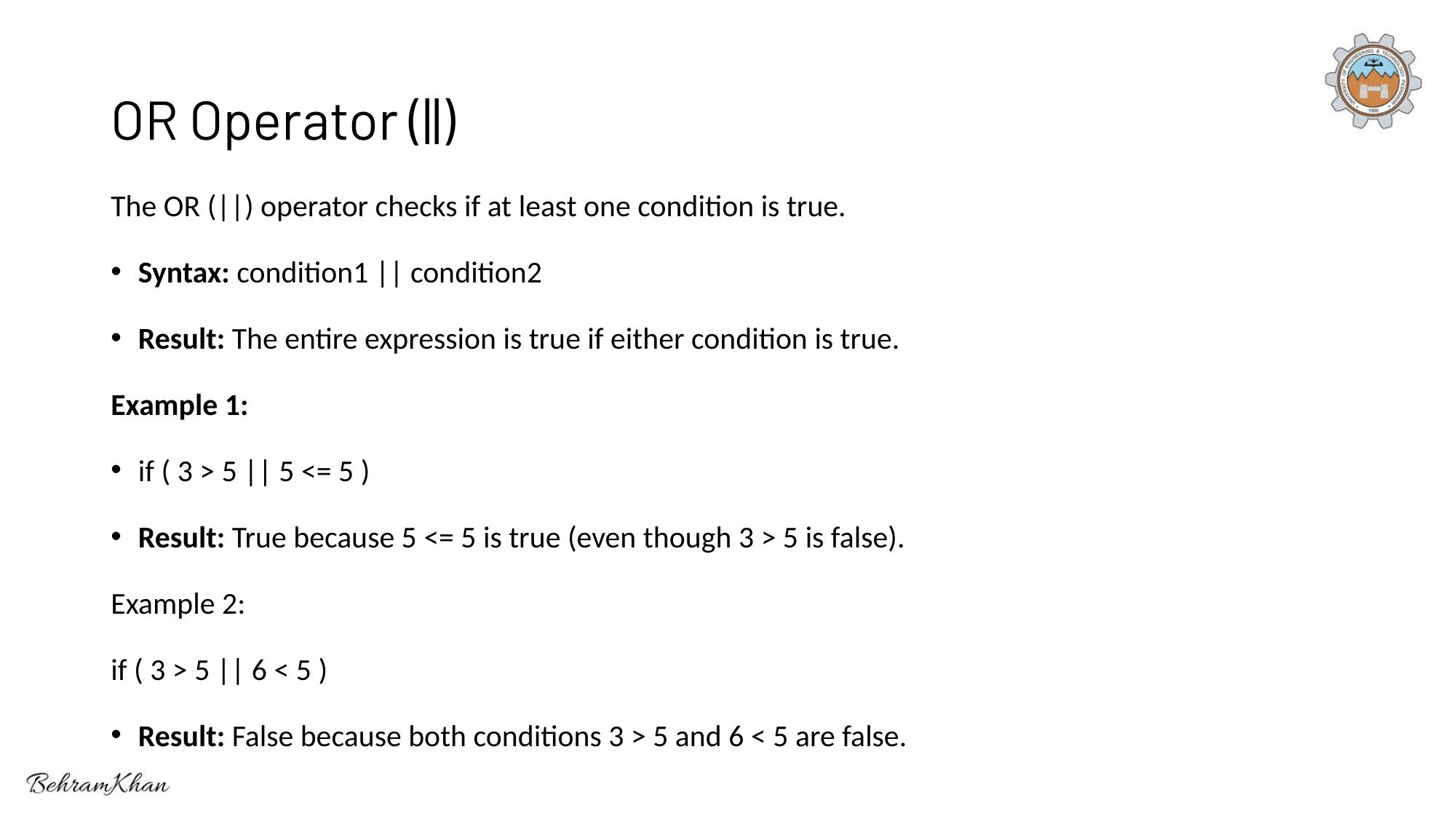

# OR Operator (||)
The OR (||) operator checks if at least one condition is true.
Syntax: condition1 || condition2
Result: The entire expression is true if either condition is true.
Example 1:
if ( 3 > 5 || 5 <= 5 )
Result: True because 5 <= 5 is true (even though 3 > 5 is false).
Example 2:
if ( 3 > 5 || 6 < 5 )
Result: False because both conditions 3 > 5 and 6 < 5 are false.